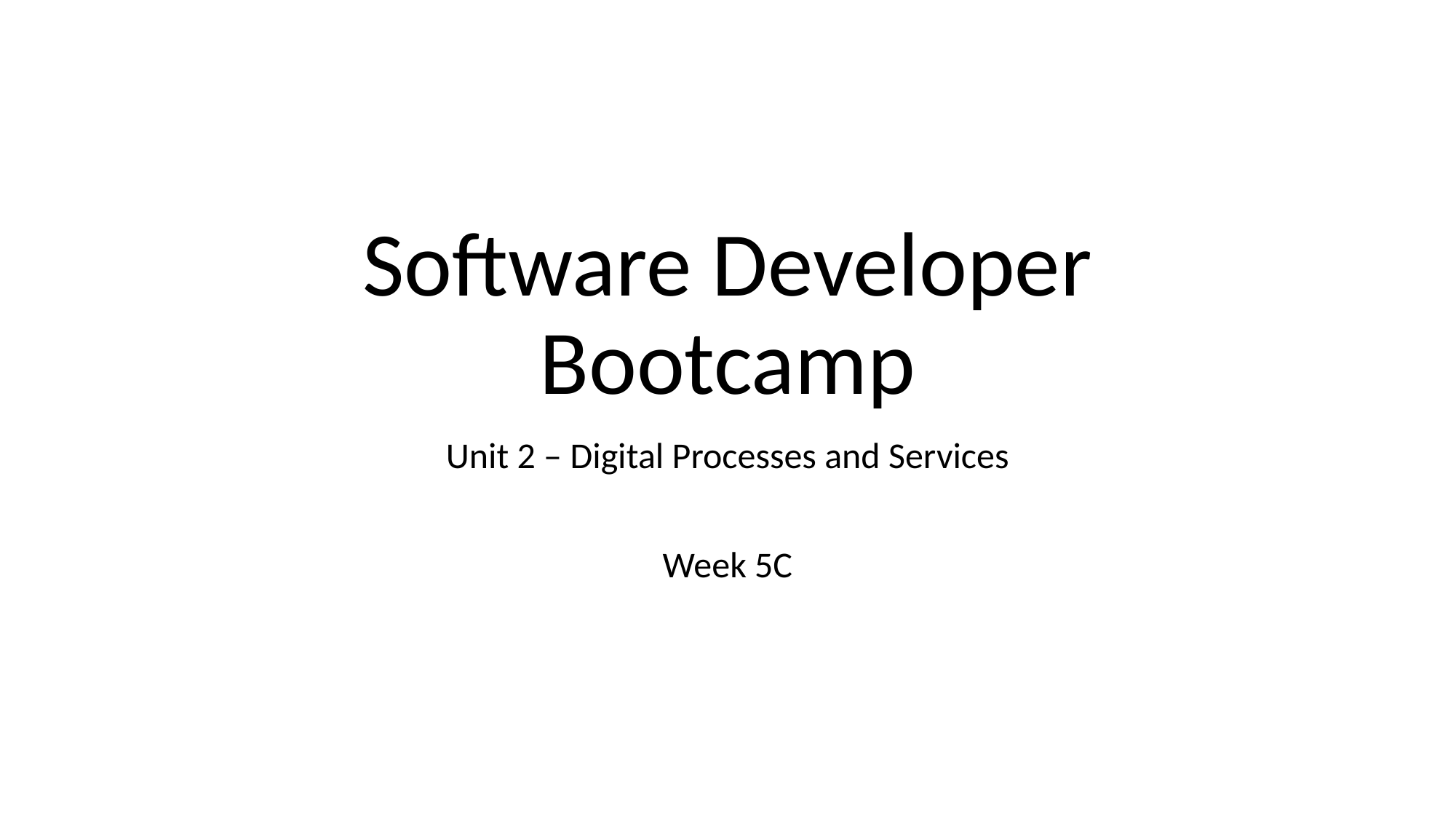

# Software Developer Bootcamp
Unit 2 – Digital Processes and Services

Week 5C